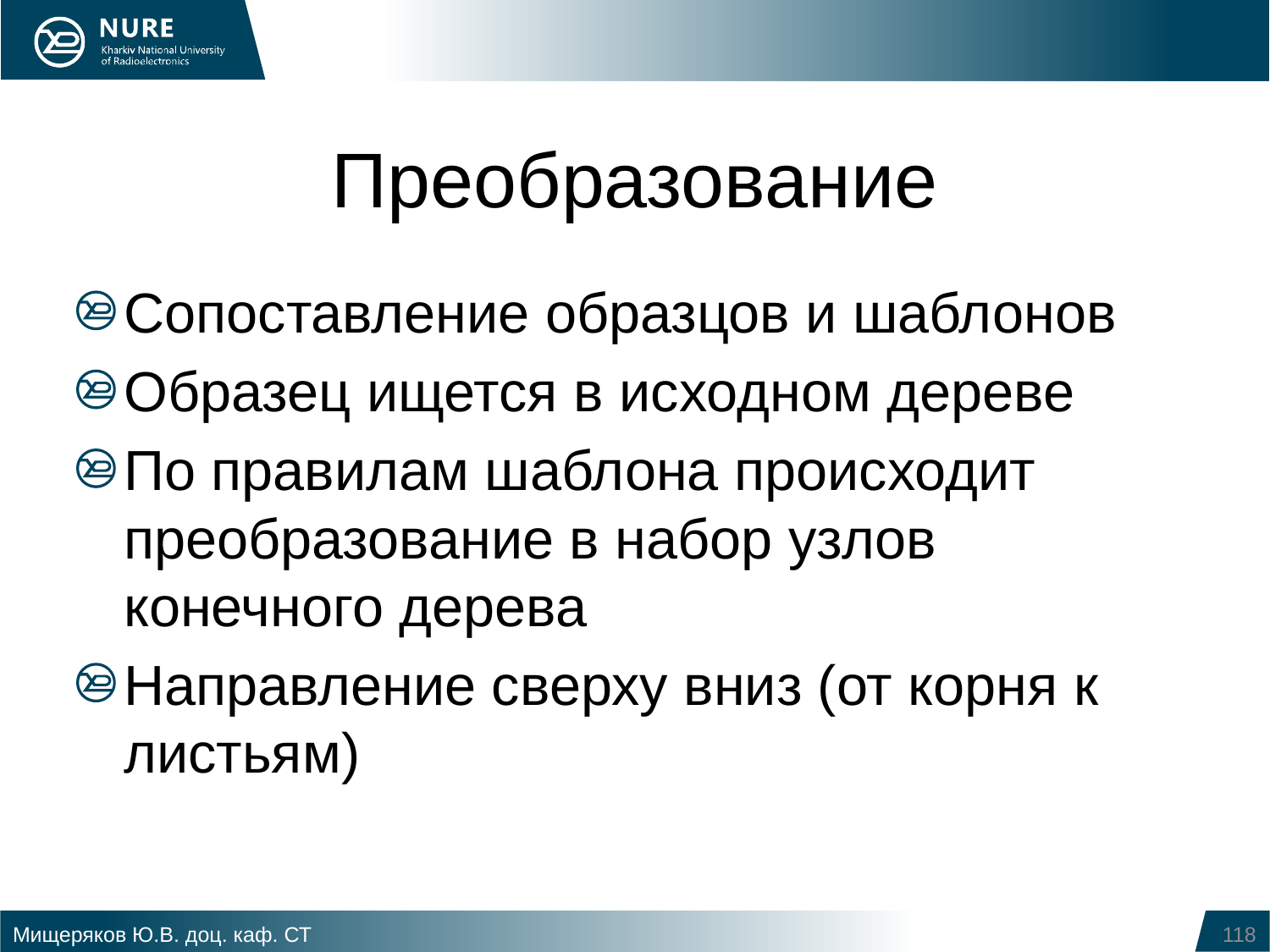

# Преобразование
Сопоставление образцов и шаблонов
Образец ищется в исходном дереве
По правилам шаблона происходит преобразование в набор узлов конечного дерева
Направление сверху вниз (от корня к листьям)
Мищеряков Ю.В. доц. каф. СТ
118